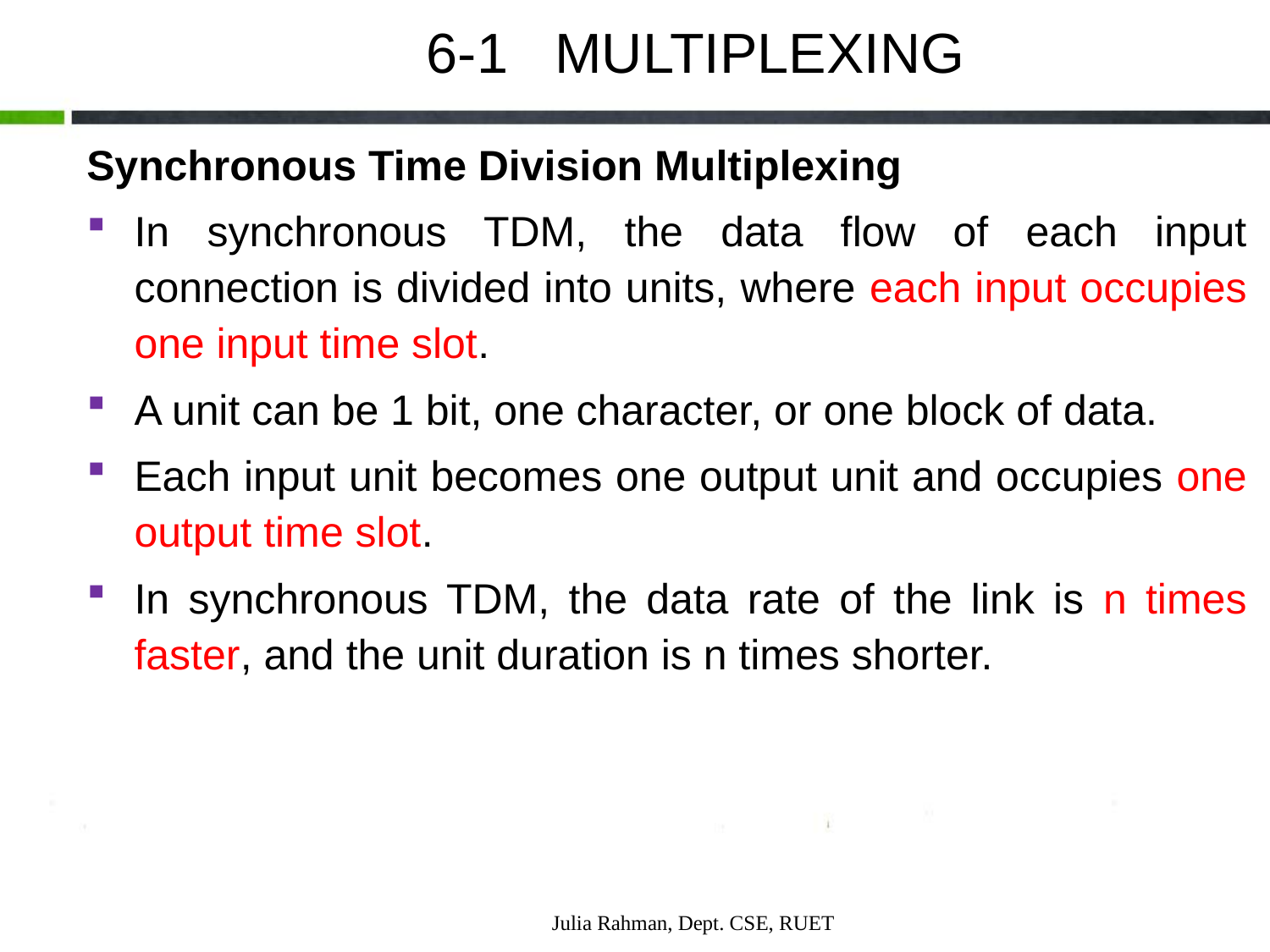

6-1   MULTIPLEXING
Synchronous Time Division Multiplexing
In synchronous TDM, the data flow of each input connection is divided into units, where each input occupies one input time slot.
A unit can be 1 bit, one character, or one block of data.
Each input unit becomes one output unit and occupies one output time slot.
In synchronous TDM, the data rate of the link is n times faster, and the unit duration is n times shorter.

Julia Rahman, Dept. CSE, RUET